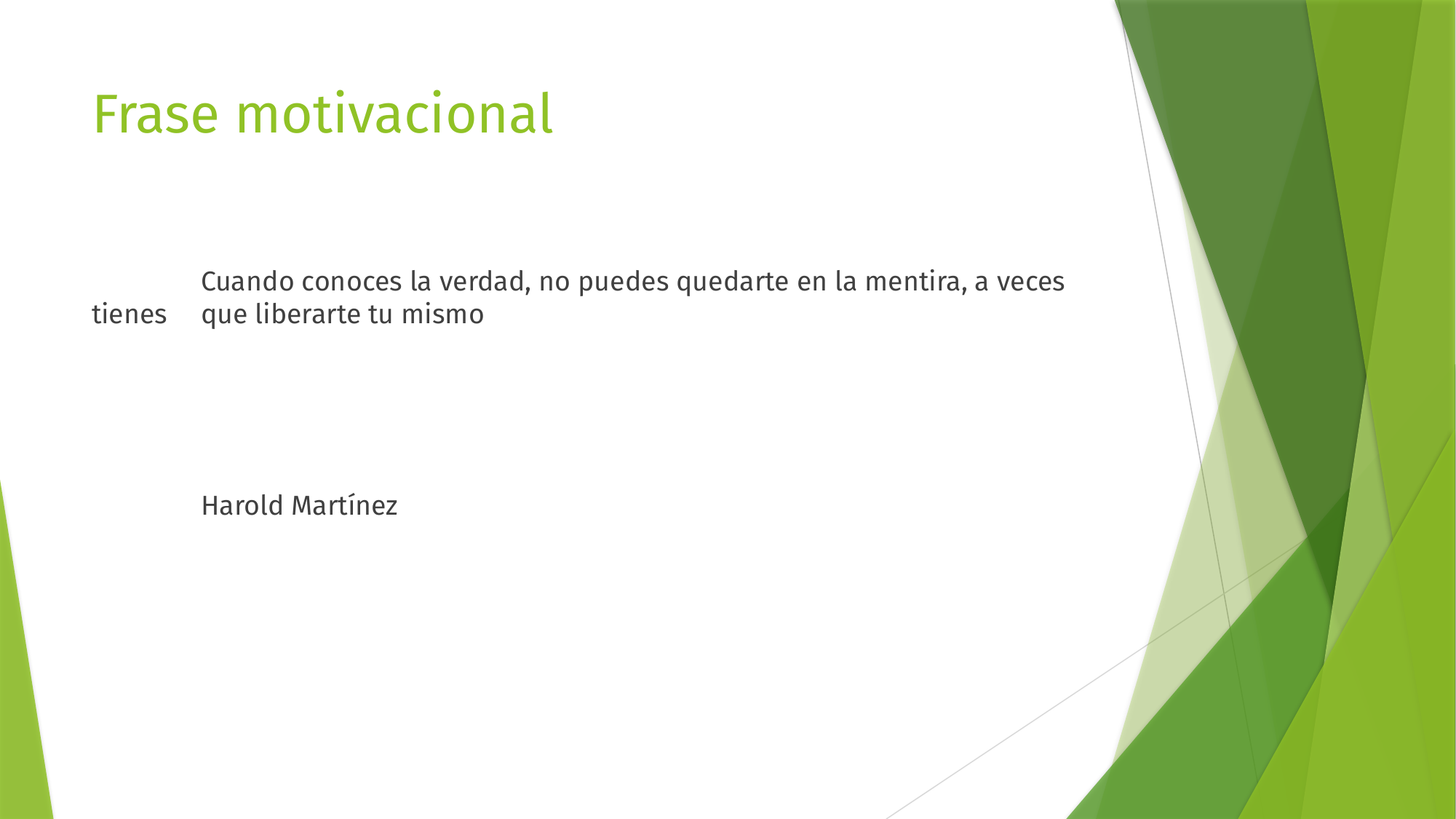

# Frase motivacional
	Cuando conoces la verdad, no puedes quedarte en la mentira, a veces tienes 	que liberarte tu mismo

	Harold Martínez